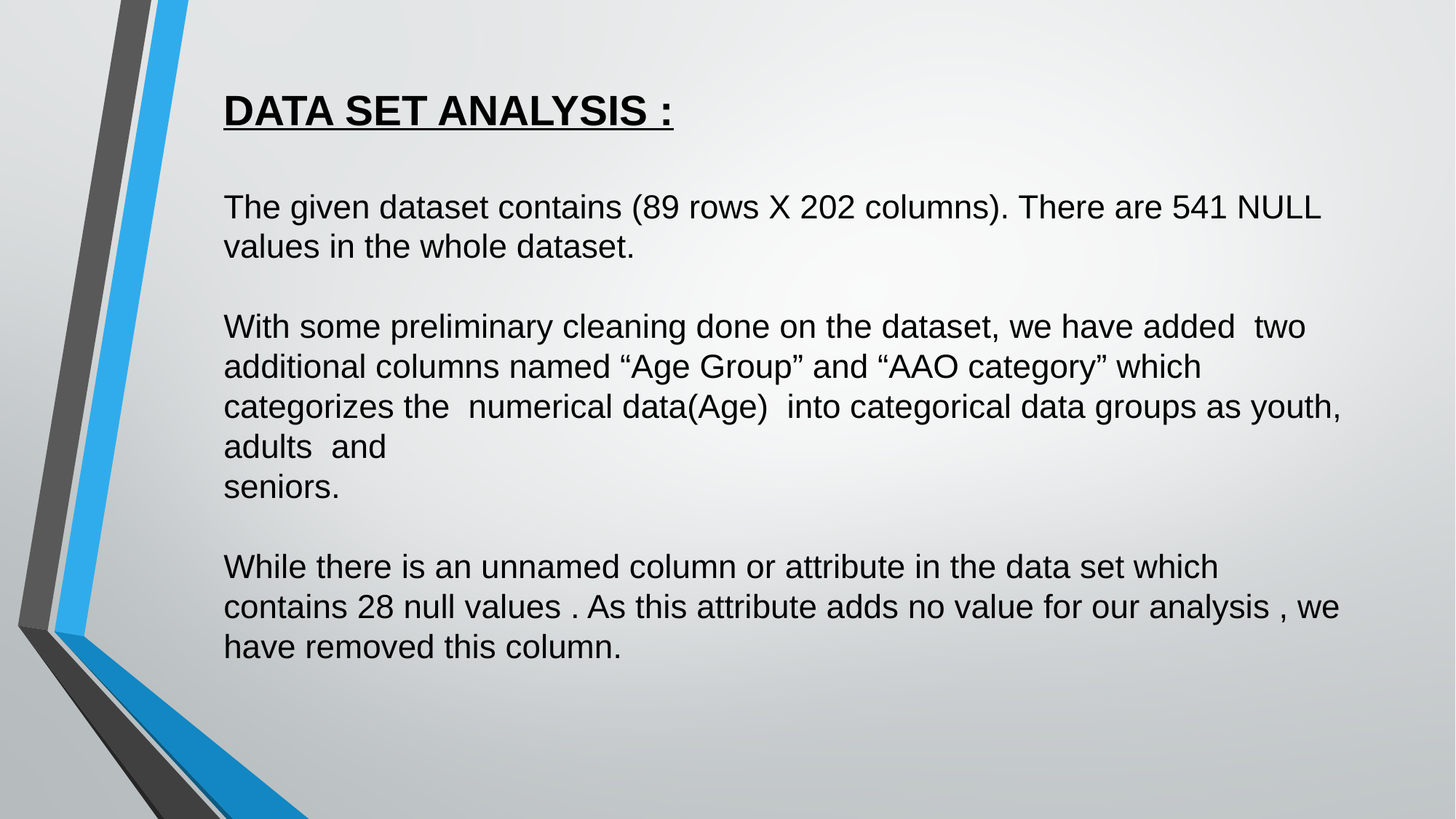

# DATA SET ANALYSIS : The given dataset contains (89 rows X 202 columns). There are 541 NULL values in the whole dataset. With some preliminary cleaning done on the dataset, we have added  two additional columns named “Age Group” and “AAO category” which categorizes the  numerical data(Age)  into categorical data groups as youth, adults  and seniors. While there is an unnamed column or attribute in the data set which contains 28 null values . As this attribute adds no value for our analysis , we have removed this column.